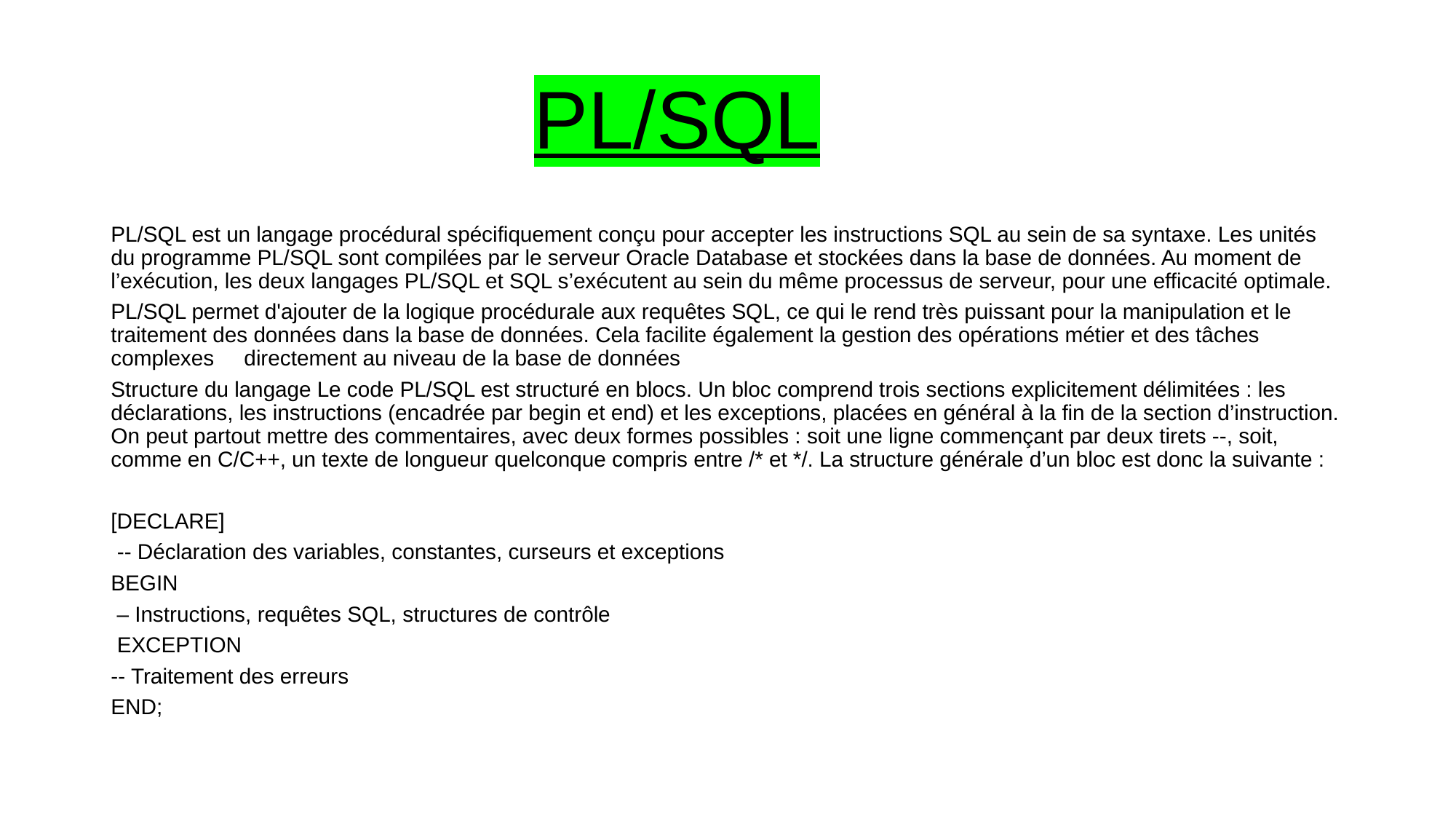

# PL/SQL
PL/SQL est un langage procédural spécifiquement conçu pour accepter les instructions SQL au sein de sa syntaxe. Les unités du programme PL/SQL sont compilées par le serveur Oracle Database et stockées dans la base de données. Au moment de l’exécution, les deux langages PL/SQL et SQL s’exécutent au sein du même processus de serveur, pour une efficacité optimale.
PL/SQL permet d'ajouter de la logique procédurale aux requêtes SQL, ce qui le rend très puissant pour la manipulation et le         traitement des données dans la base de données. Cela facilite également la gestion des opérations métier et des tâches complexes     directement au niveau de la base de données
Structure du langage Le code PL/SQL est structuré en blocs. Un bloc comprend trois sections explicitement délimitées : les  déclarations, les instructions (encadrée par begin et end) et les exceptions, placées en général à la fin de la section d’instruction. On peut partout mettre des commentaires, avec deux formes possibles : soit une ligne commençant par deux tirets --, soit, comme en C/C++, un texte de longueur quelconque compris entre /* et */. La structure générale d’un bloc est donc la suivante :

[DECLARE]
 -- Déclaration des variables, constantes, curseurs et exceptions
BEGIN
 – Instructions, requêtes SQL, structures de contrôle
 EXCEPTION
-- Traitement des erreurs
END;